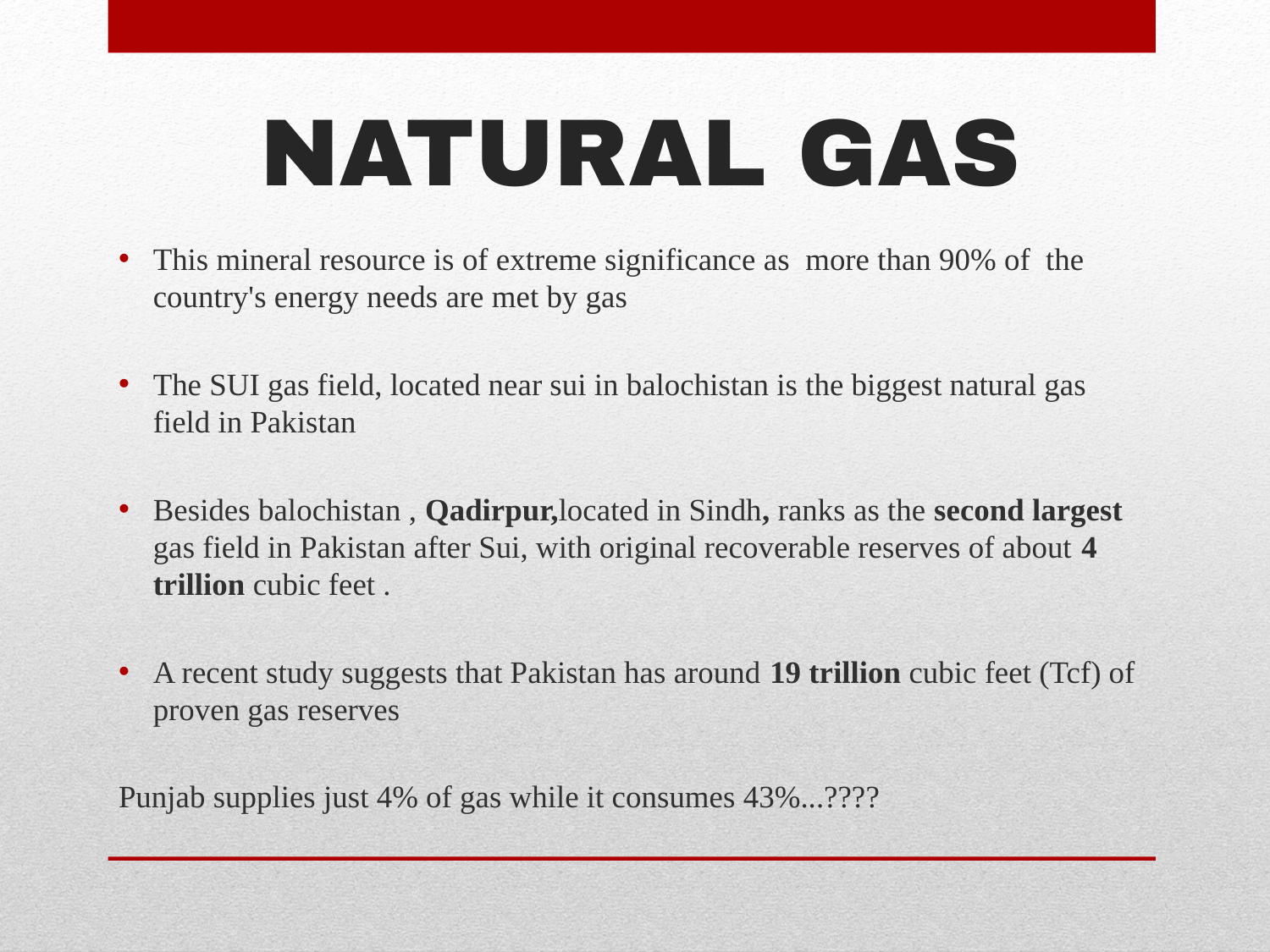

# NATURAL GAS
This mineral resource is of extreme significance as  more than 90% of  the country's energy needs are met by gas

The SUI gas field, located near sui in balochistan is the biggest natural gas field in Pakistan

Besides balochistan , Qadirpur,located in Sindh, ranks as the second largest gas field in Pakistan after Sui, with original recoverable reserves of about 4 trillion cubic feet .

A recent study suggests that Pakistan has around 19 trillion cubic feet (Tcf) of proven gas reserves

Punjab supplies just 4% of gas while it consumes 43%...????